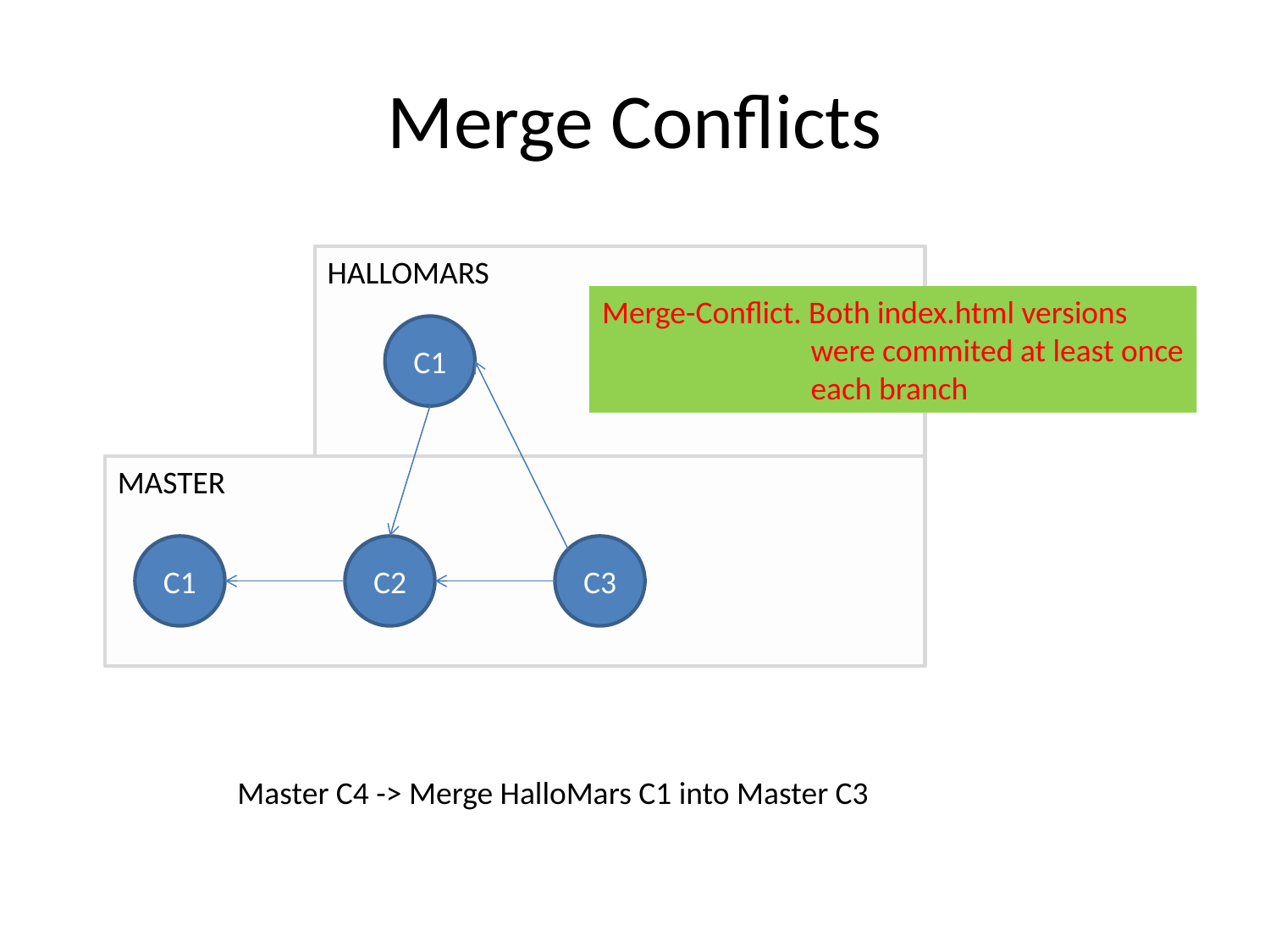

# Merge Conflicts
HALLOMARS
Merge-Conflict. Both index.html versions
                             were commited at least once
                             each branch
C1
MASTER
C1
C2
C3
Master C4 -> Merge HalloMars C1 into Master C3